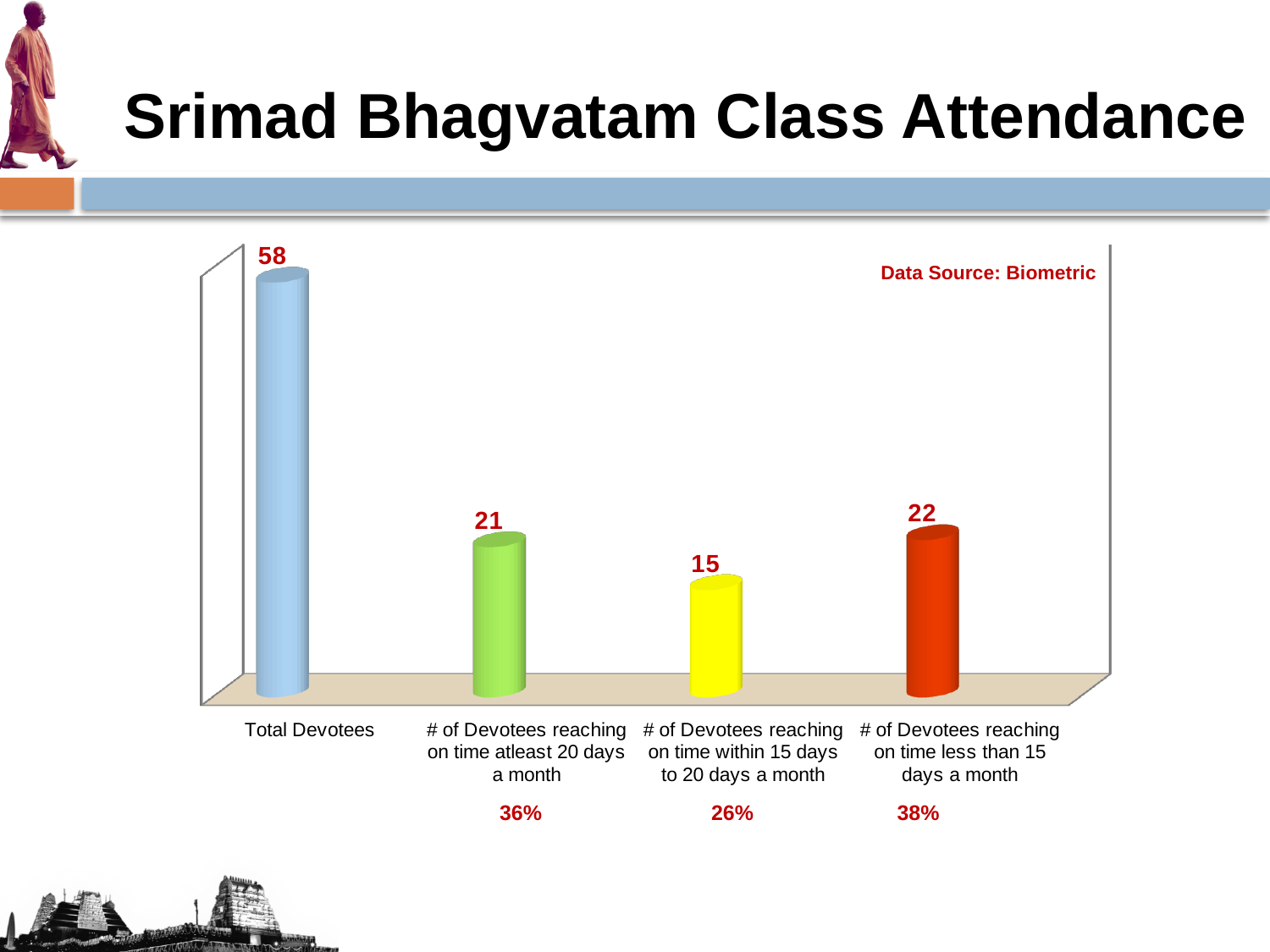

Srimad Bhagvatam Class Attendance

[unsupported chart]

Data Source: Biometric
36%
26%
38%